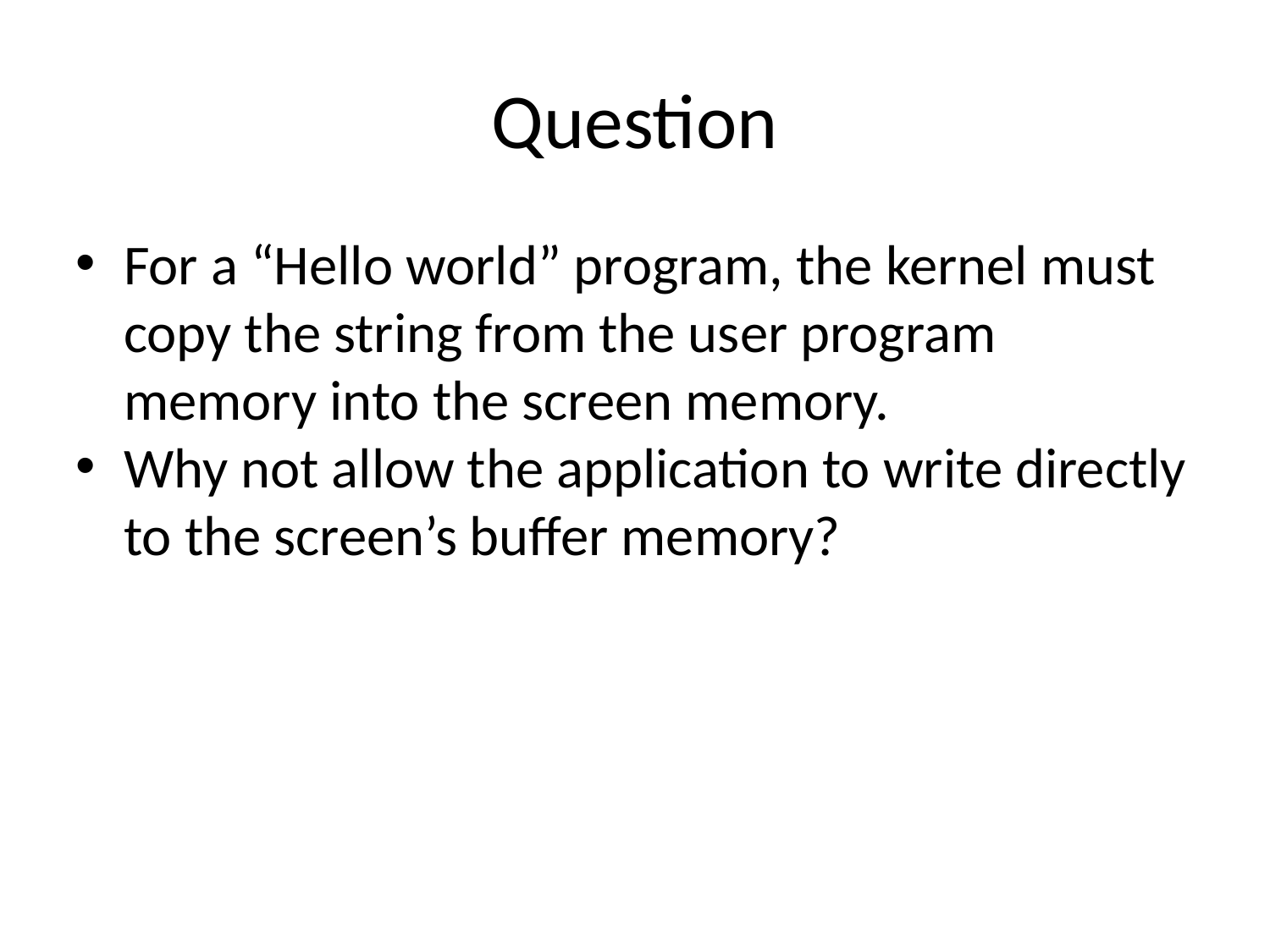

Question
For a “Hello world” program, the kernel must copy the string from the user program memory into the screen memory.
Why not allow the application to write directly to the screen’s buffer memory?